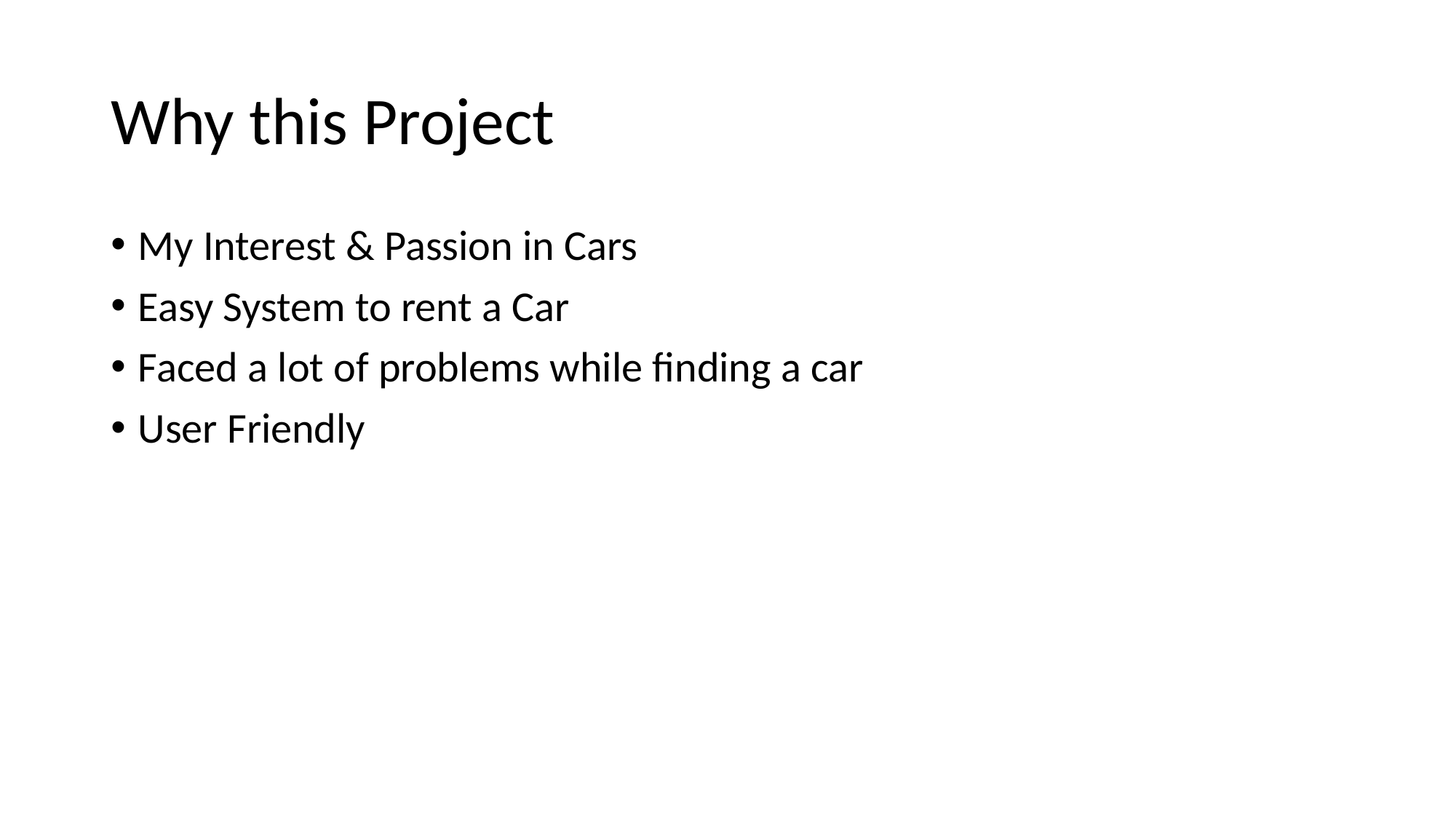

# Why this Project
My Interest & Passion in Cars
Easy System to rent a Car
Faced a lot of problems while finding a car
User Friendly